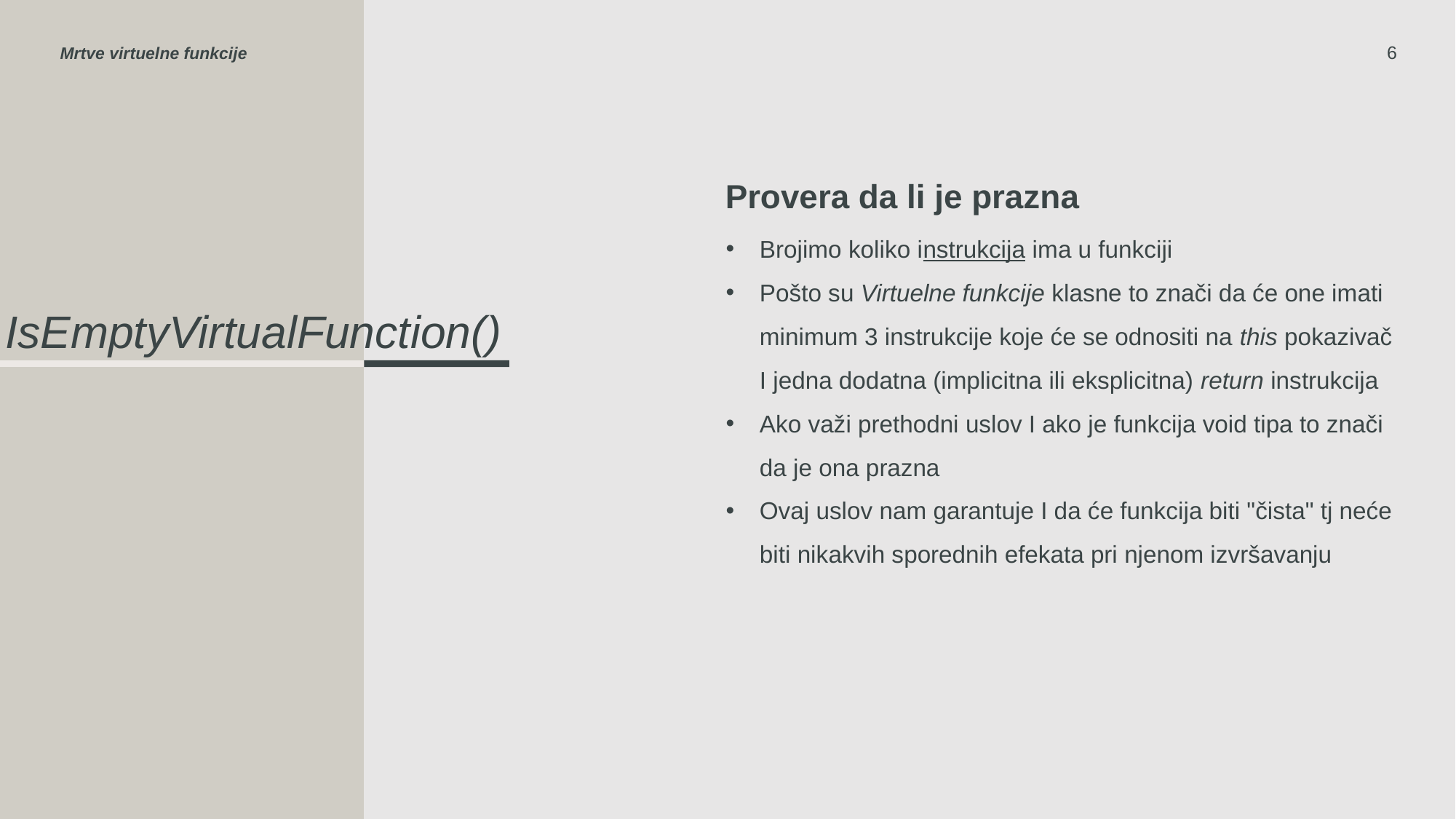

Mrtve virtuelne funkcije
6
Provera da li je prazna
Brojimo koliko instrukcija ima u funkciji
Pošto su Virtuelne funkcije klasne to znači da će one imati minimum 3 instrukcije koje će se odnositi na this pokazivač I jedna dodatna (implicitna ili eksplicitna) return instrukcija
Ako važi prethodni uslov I ako je funkcija void tipa to znači da je ona prazna
Ovaj uslov nam garantuje I da će funkcija biti "čista" tj neće biti nikakvih sporednih efekata pri njenom izvršavanju

# IsEmptyVirtualFunction()